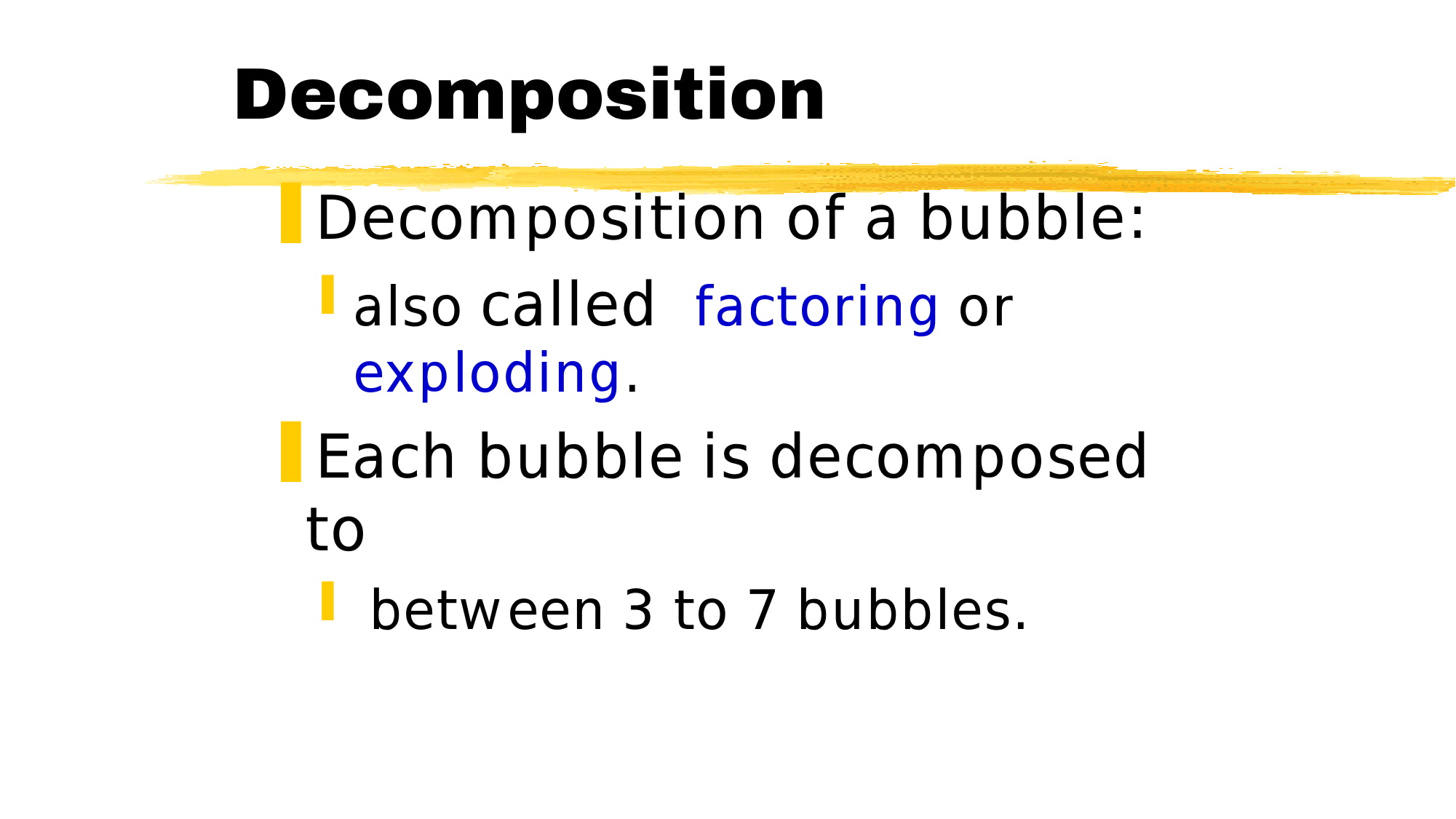

# Decomposition
Decomposition of a bubble:
also called  factoring or  exploding.
Each bubble is decomposed to
 between 3 to 7 bubbles.
7